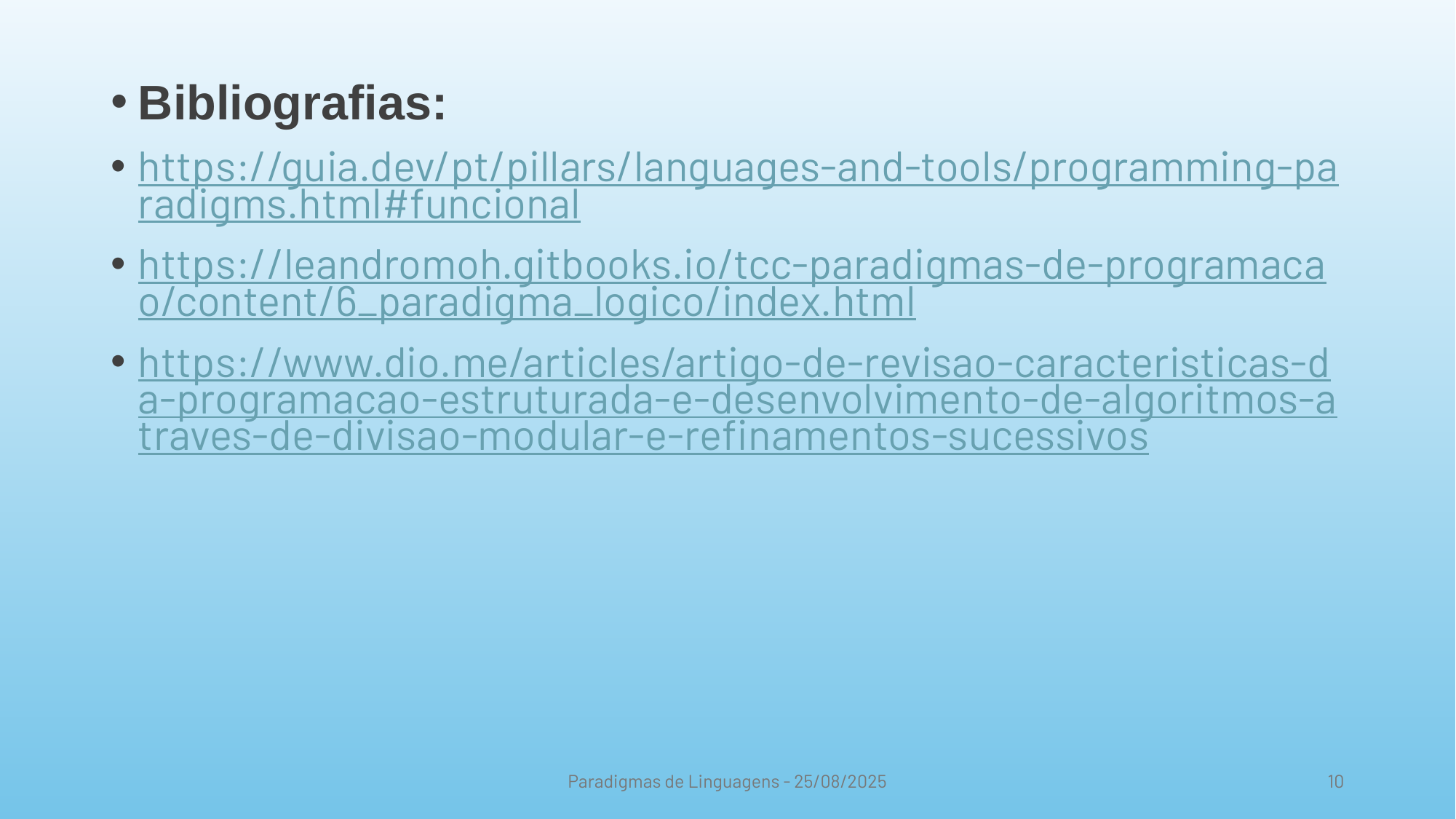

Bibliografias:
https://guia.dev/pt/pillars/languages-and-tools/programming-paradigms.html#funcional
https://leandromoh.gitbooks.io/tcc-paradigmas-de-programacao/content/6_paradigma_logico/index.html
https://www.dio.me/articles/artigo-de-revisao-caracteristicas-da-programacao-estruturada-e-desenvolvimento-de-algoritmos-atraves-de-divisao-modular-e-refinamentos-sucessivos

Paradigmas de Linguagens - 25/08/2025
10